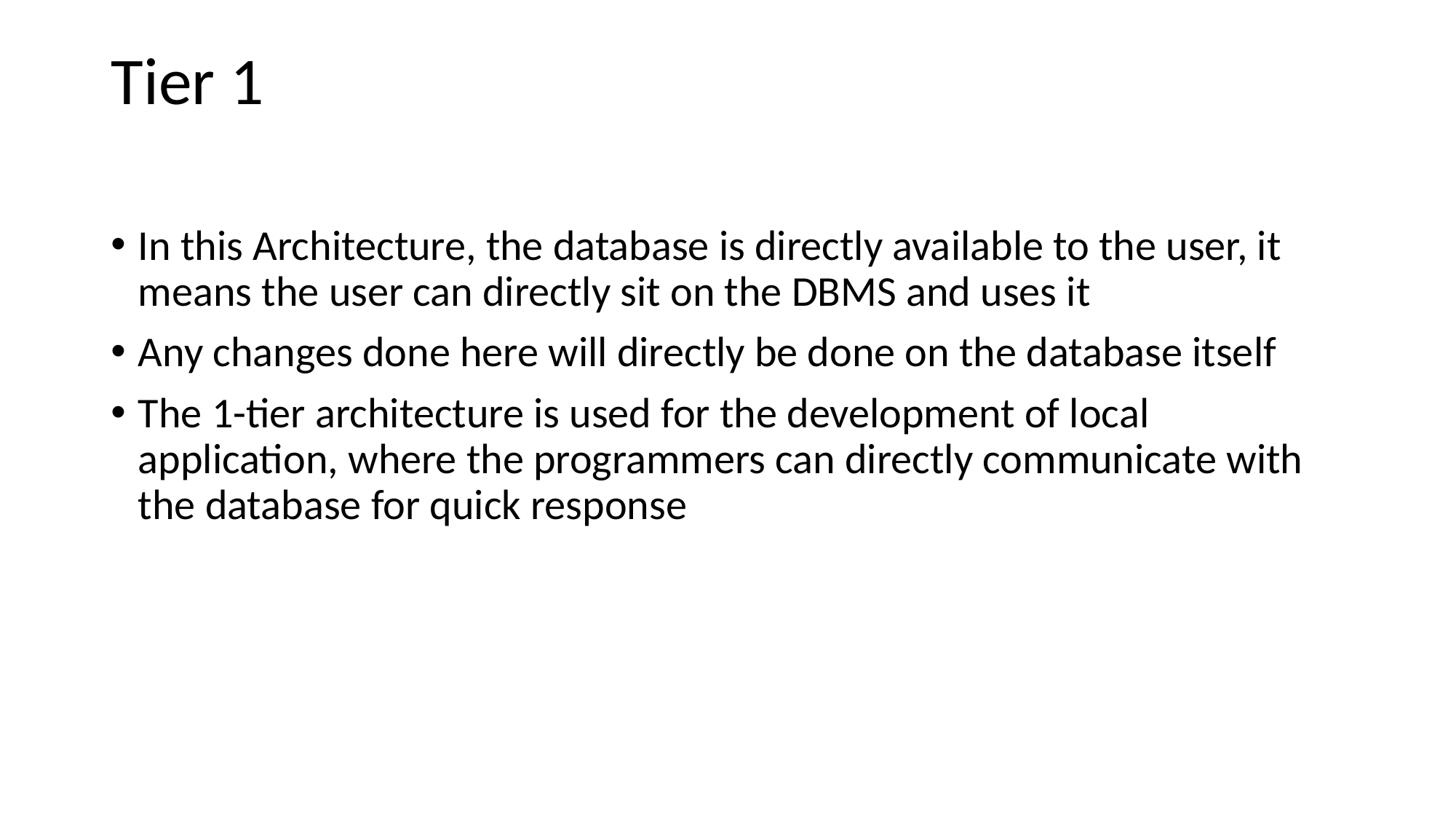

# Tier 1
In this Architecture, the database is directly available to the user, it means the user can directly sit on the DBMS and uses it
Any changes done here will directly be done on the database itself
The 1-tier architecture is used for the development of local application, where the programmers can directly communicate with the database for quick response